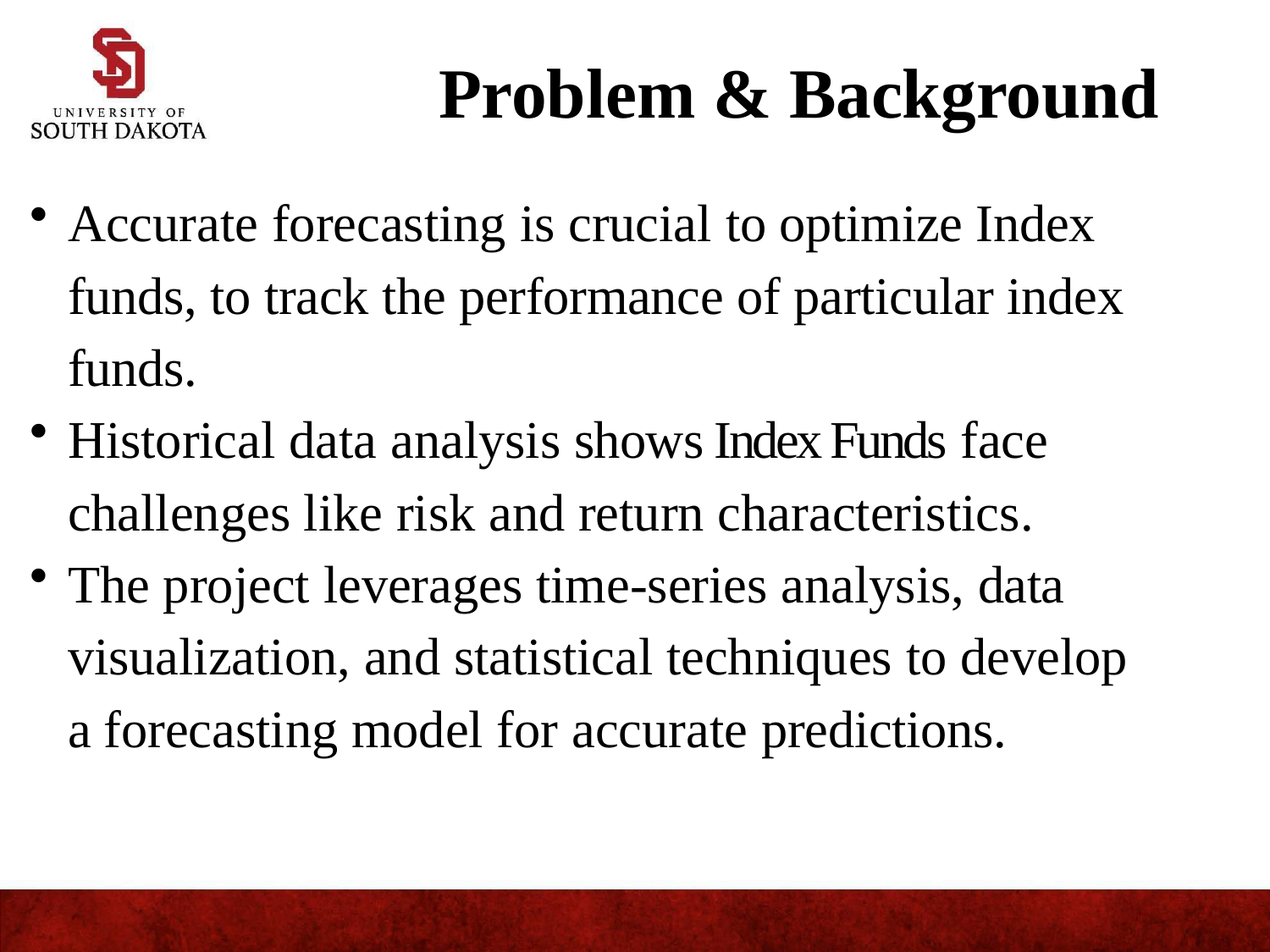

# Problem & Background
Accurate forecasting is crucial to optimize Index funds, to track the performance of particular index funds.
Historical data analysis shows Index Funds face challenges like risk and return characteristics.
The project leverages time-series analysis, data visualization, and statistical techniques to develop a forecasting model for accurate predictions.